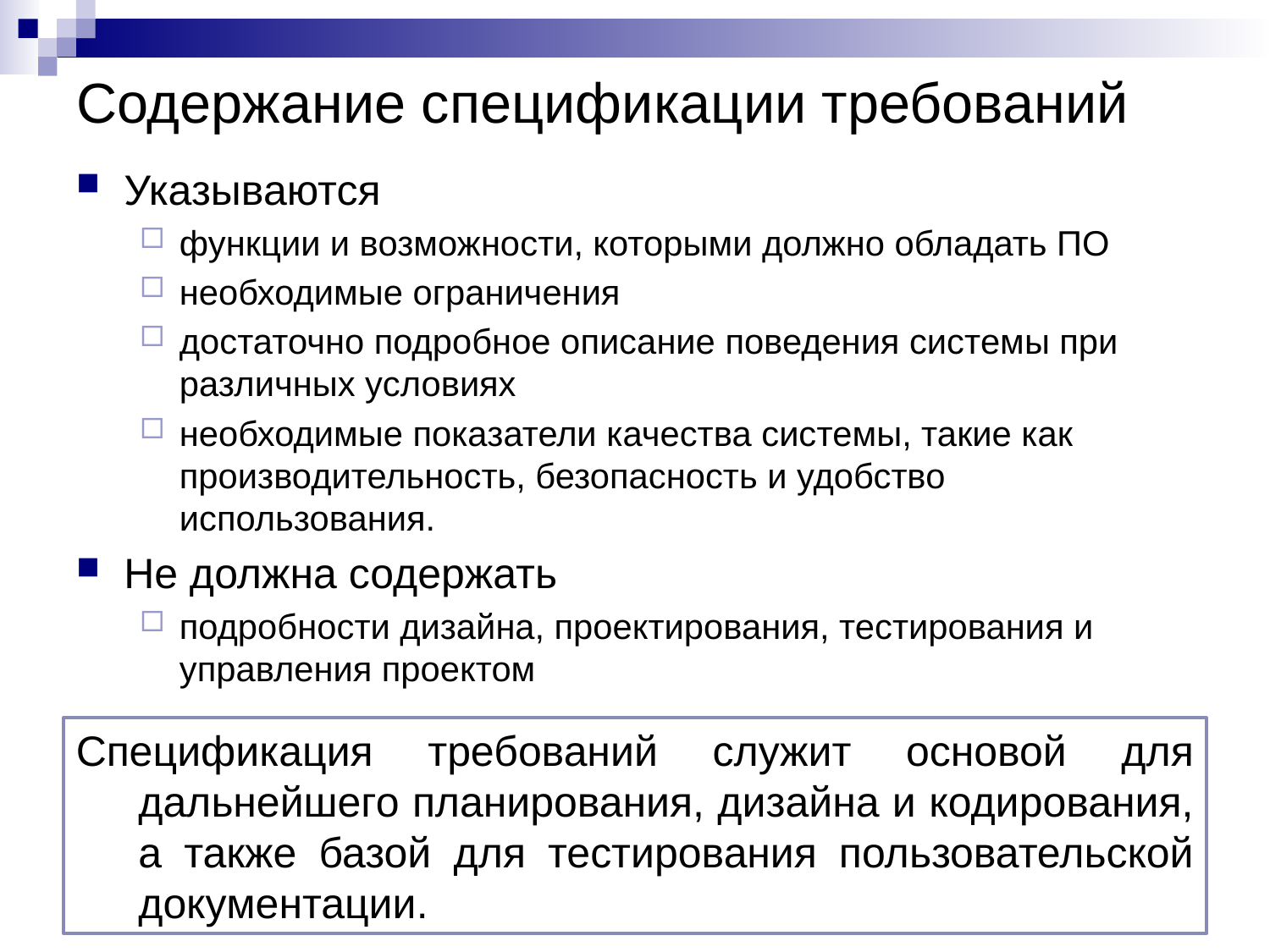

# Содержание спецификации требований
Указываются
функции и возможности, которыми должно обладать ПО
необходимые ограничения
достаточно подробное описание поведения системы при различных условиях
необходимые показатели качества системы, такие как производительность, безопасность и удобство использования.
Не должна содержать
подробности дизайна, проектирования, тестирования и управления проектом
Спецификация требований служит основой для дальнейшего планирования, дизайна и кодирования, а также базой для тестирования пользовательской документации.